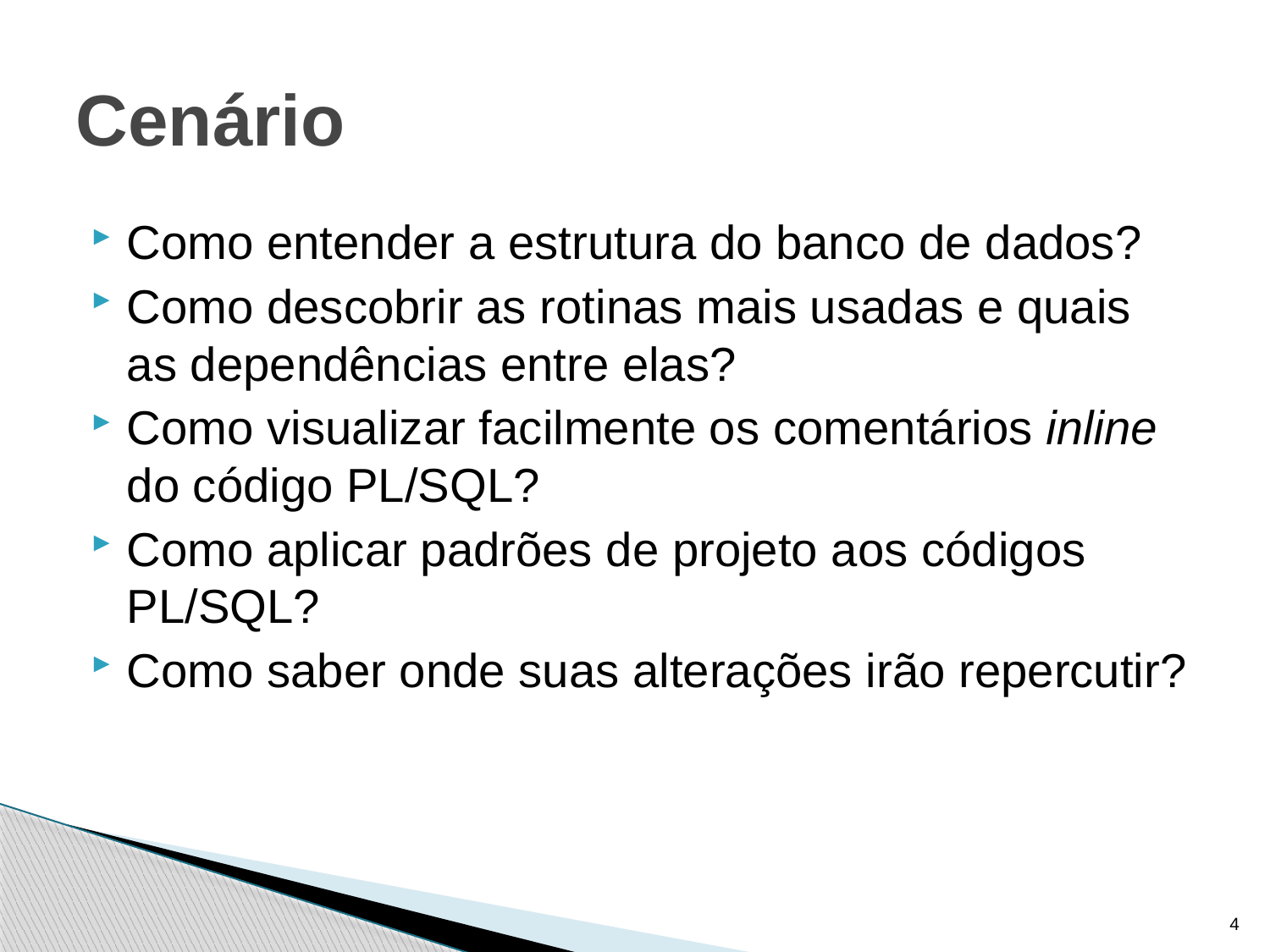

# Cenário
Como entender a estrutura do banco de dados?
Como descobrir as rotinas mais usadas e quais as dependências entre elas?
Como visualizar facilmente os comentários inline do código PL/SQL?
Como aplicar padrões de projeto aos códigos PL/SQL?
Como saber onde suas alterações irão repercutir?

4